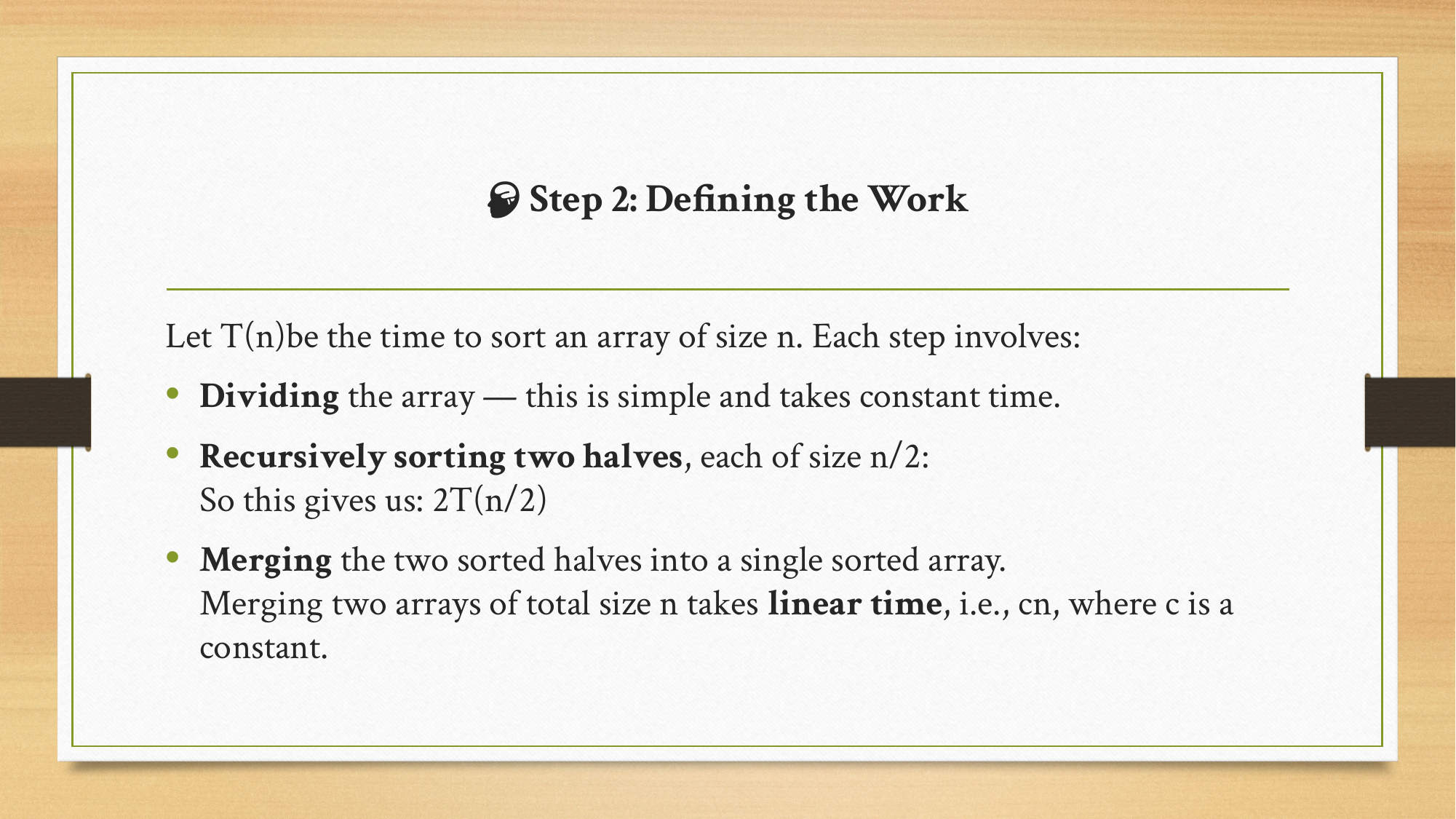

# 🧠 Step 2: Defining the Work
Let T(n)be the time to sort an array of size n. Each step involves:
Dividing the array — this is simple and takes constant time.
Recursively sorting two halves, each of size n/2:
So this gives us: 2T(n/2)
Merging the two sorted halves into a single sorted array.
Merging two arrays of total size n takes linear time, i.e., cn, where c is a constant.